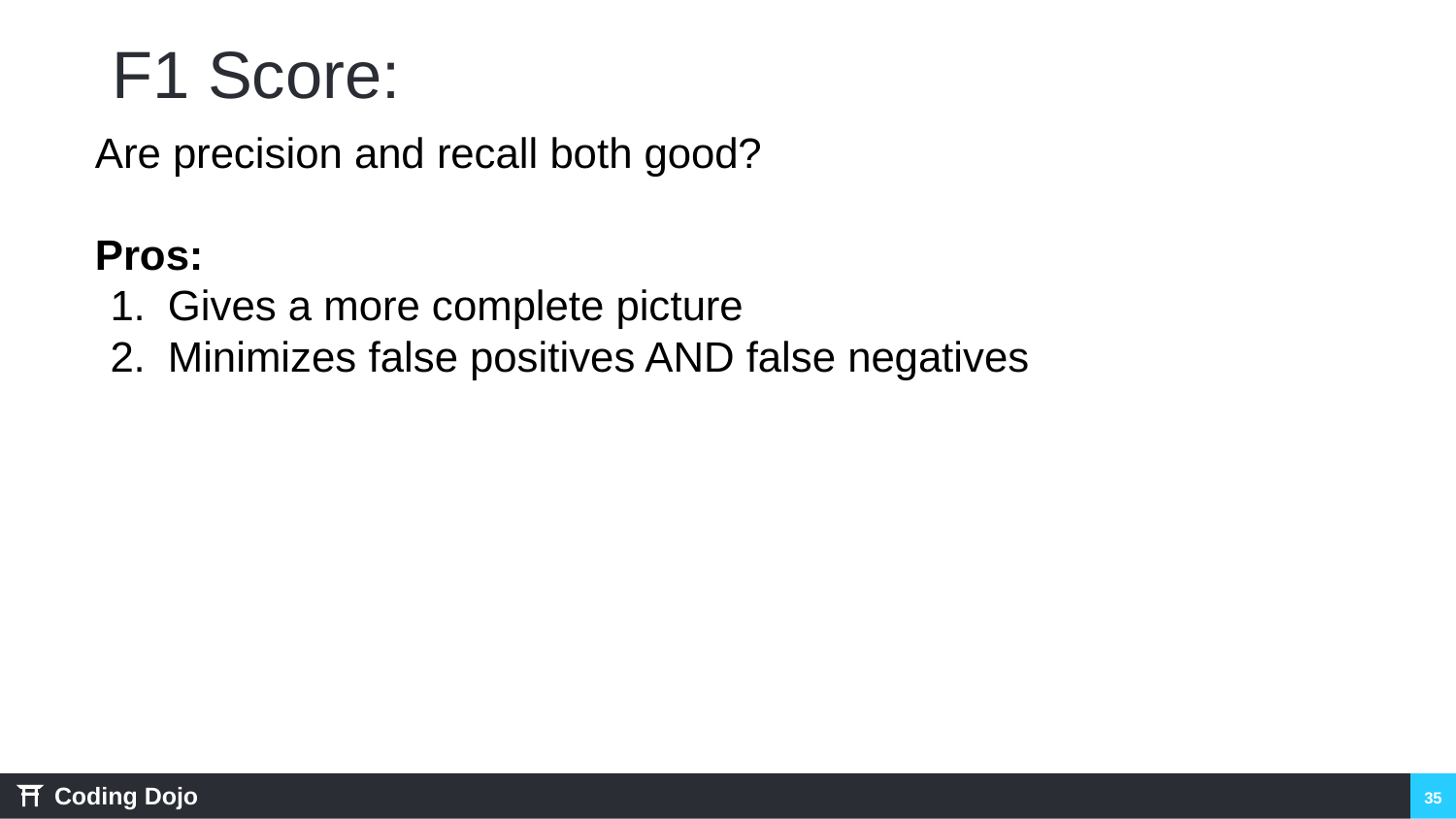

F1 Score:
Are precision and recall both good?

Pros:
Gives a more complete picture
Minimizes false positives AND false negatives